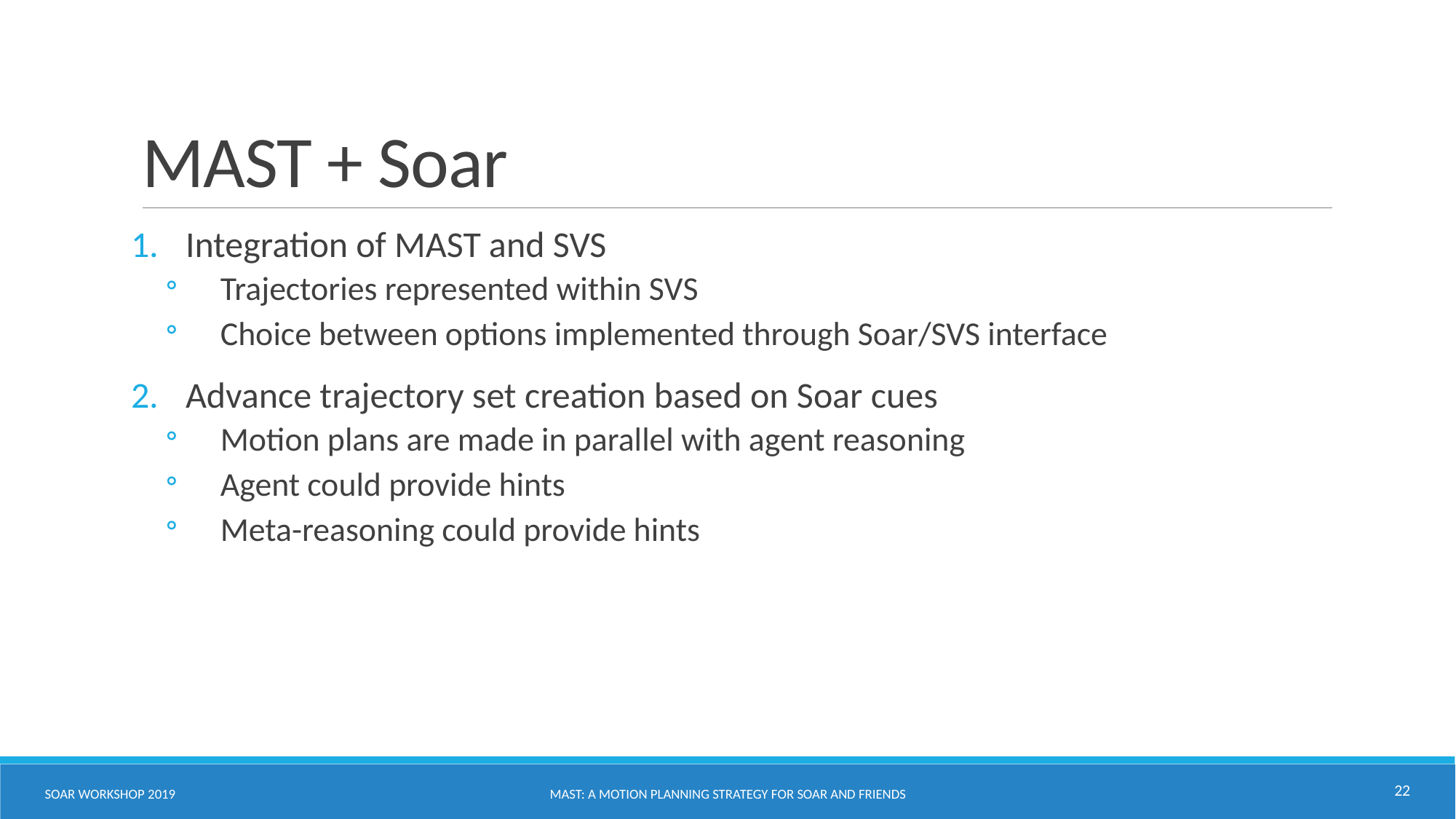

# MAST + Soar
Integration of MAST and SVS
Trajectories represented within SVS
Choice between options implemented through Soar/SVS interface
Advance trajectory set creation based on Soar cues
Motion plans are made in parallel with agent reasoning
Agent could provide hints
Meta-reasoning could provide hints
22
SOAR WORKSHOP 2019
Mast: a Motion Planning strategy for Soar and Friends